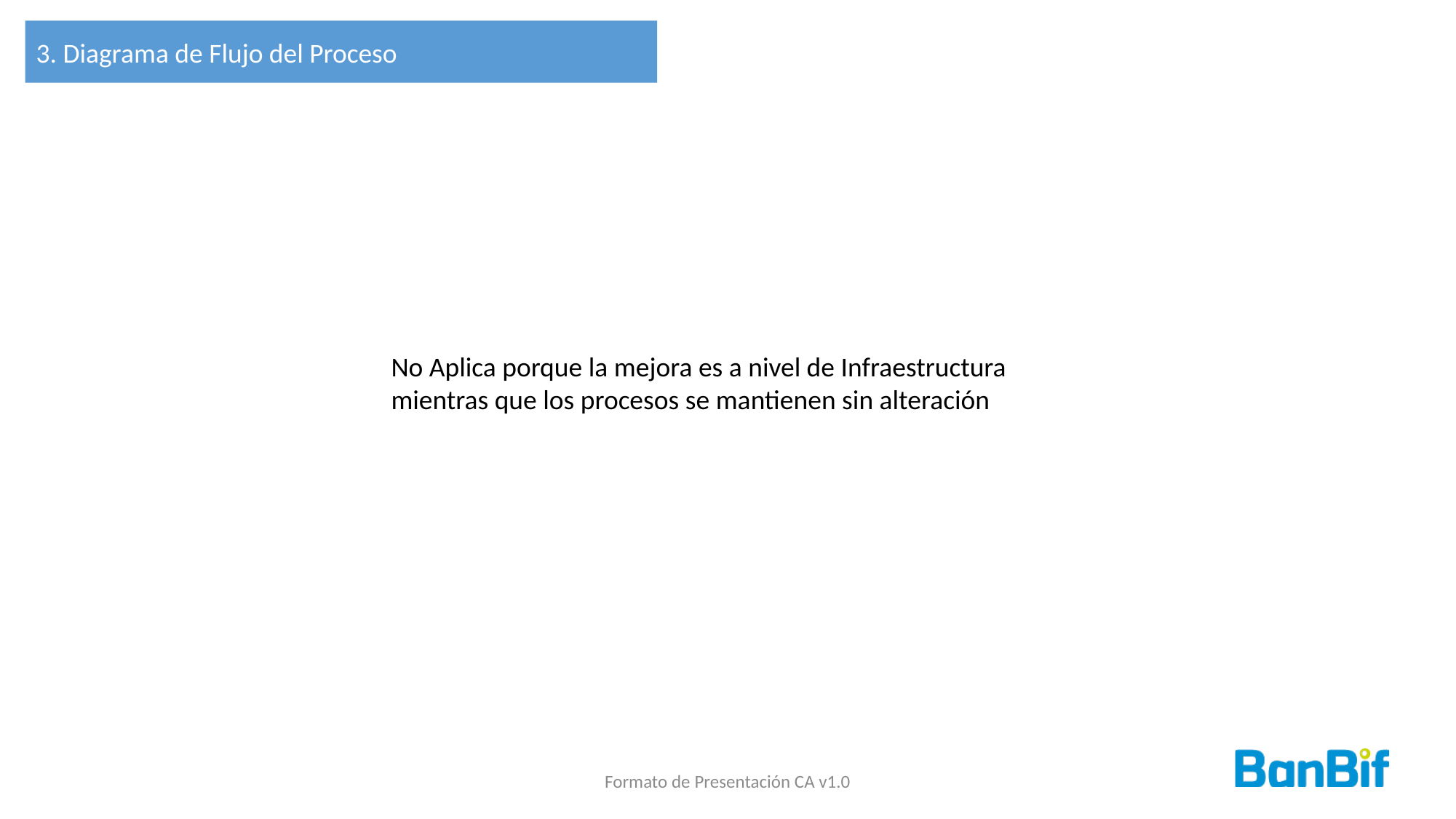

3. Diagrama de Flujo del Proceso
No Aplica porque la mejora es a nivel de Infraestructura mientras que los procesos se mantienen sin alteración
Formato de Presentación CA v1.0